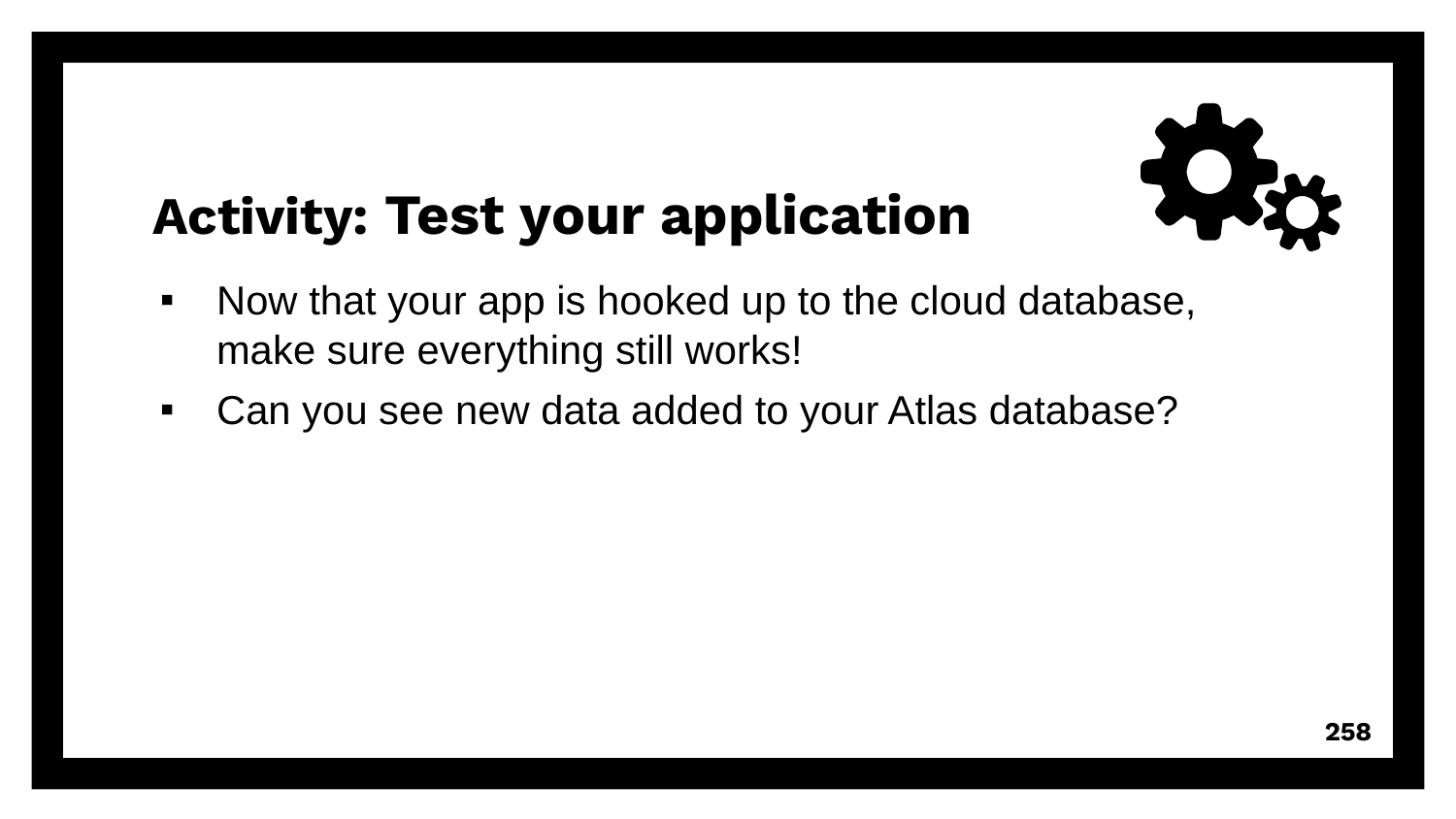

# Activity: Test your application
Now that your app is hooked up to the cloud database, make sure everything still works!
Can you see new data added to your Atlas database?
258